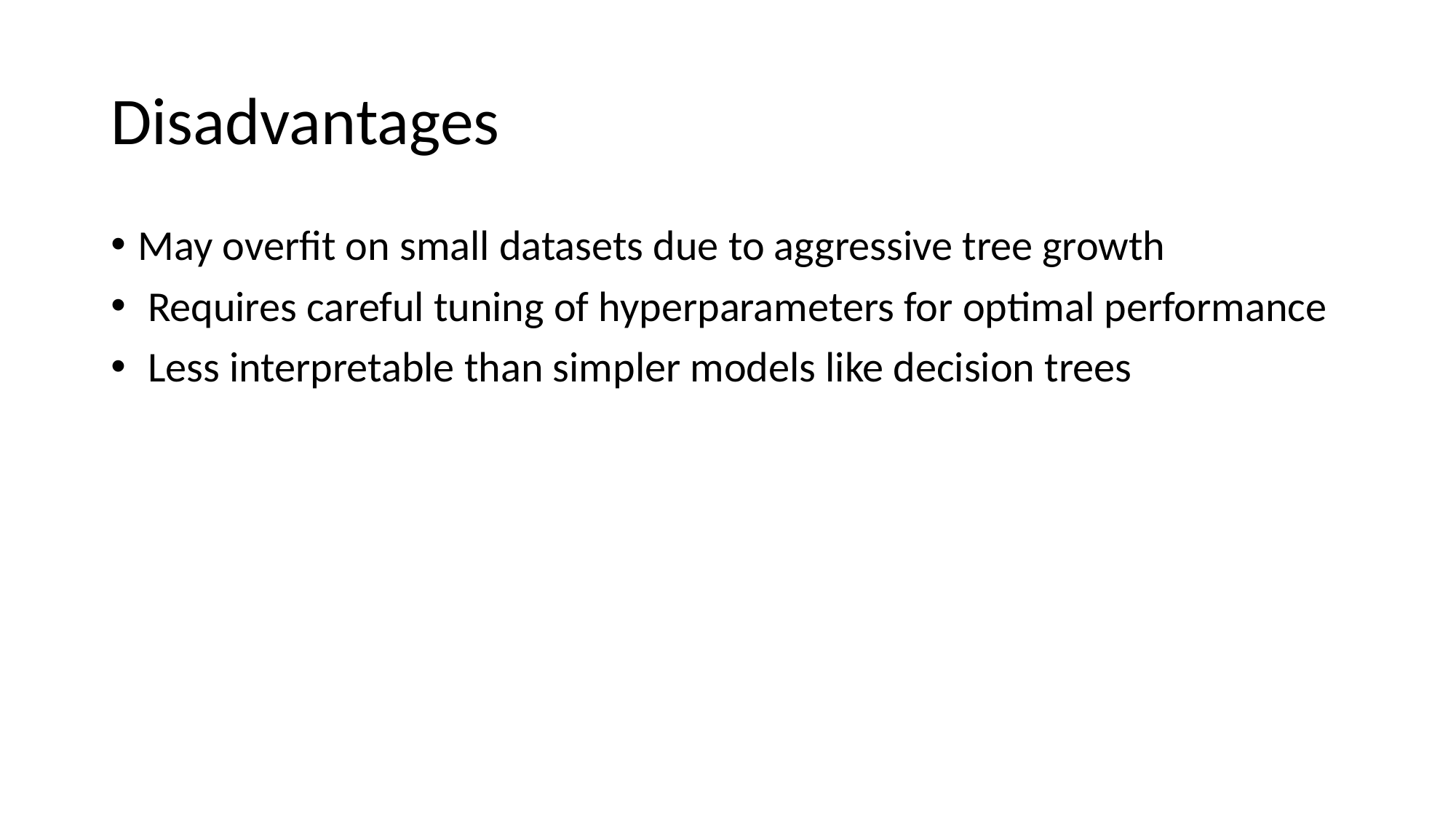

# Disadvantages
May overfit on small datasets due to aggressive tree growth
 Requires careful tuning of hyperparameters for optimal performance
 Less interpretable than simpler models like decision trees